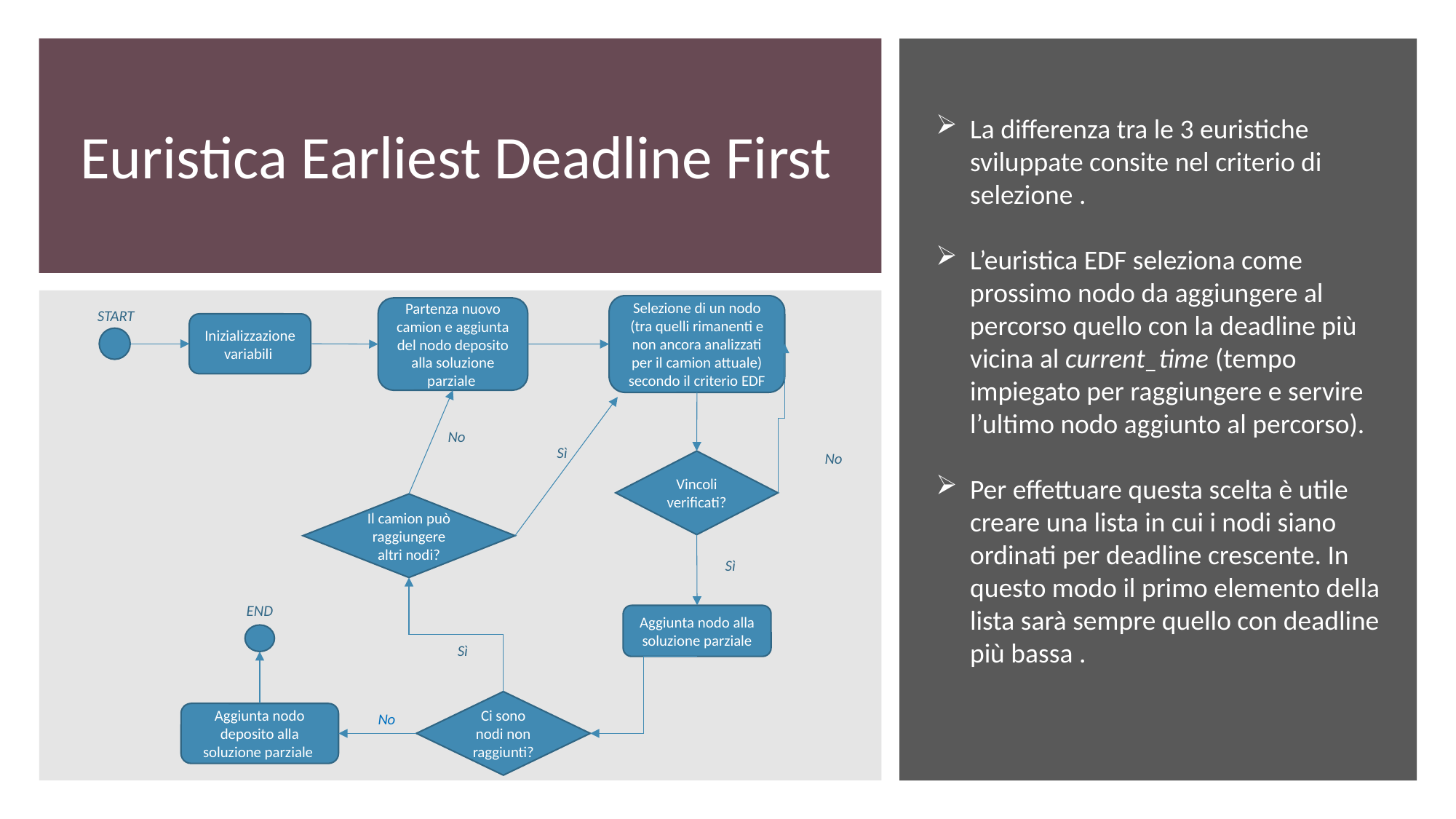

# Euristica Earliest Deadline First
La differenza tra le 3 euristiche sviluppate consite nel criterio di selezione .

L’euristica EDF seleziona come prossimo nodo da aggiungere al percorso quello con la deadline più vicina al current_time (tempo impiegato per raggiungere e servire l’ultimo nodo aggiunto al percorso).

Per effettuare questa scelta è utile creare una lista in cui i nodi siano ordinati per deadline crescente. In questo modo il primo elemento della lista sarà sempre quello con deadline più bassa .

Selezione di un nodo (tra quelli rimanenti e non ancora analizzati per il camion attuale) secondo il criterio EDF
Partenza nuovo camion e aggiunta del nodo deposito alla soluzione parziale
Inizializzazione variabili
No
Sì
No
Vincoli verificati?
Il camion può raggiungere altri nodi?
Sì
Aggiunta nodo alla soluzione parziale
Sì
Ci sono nodi non raggiunti?
Aggiunta nodo deposito alla soluzione parziale
No

START

END